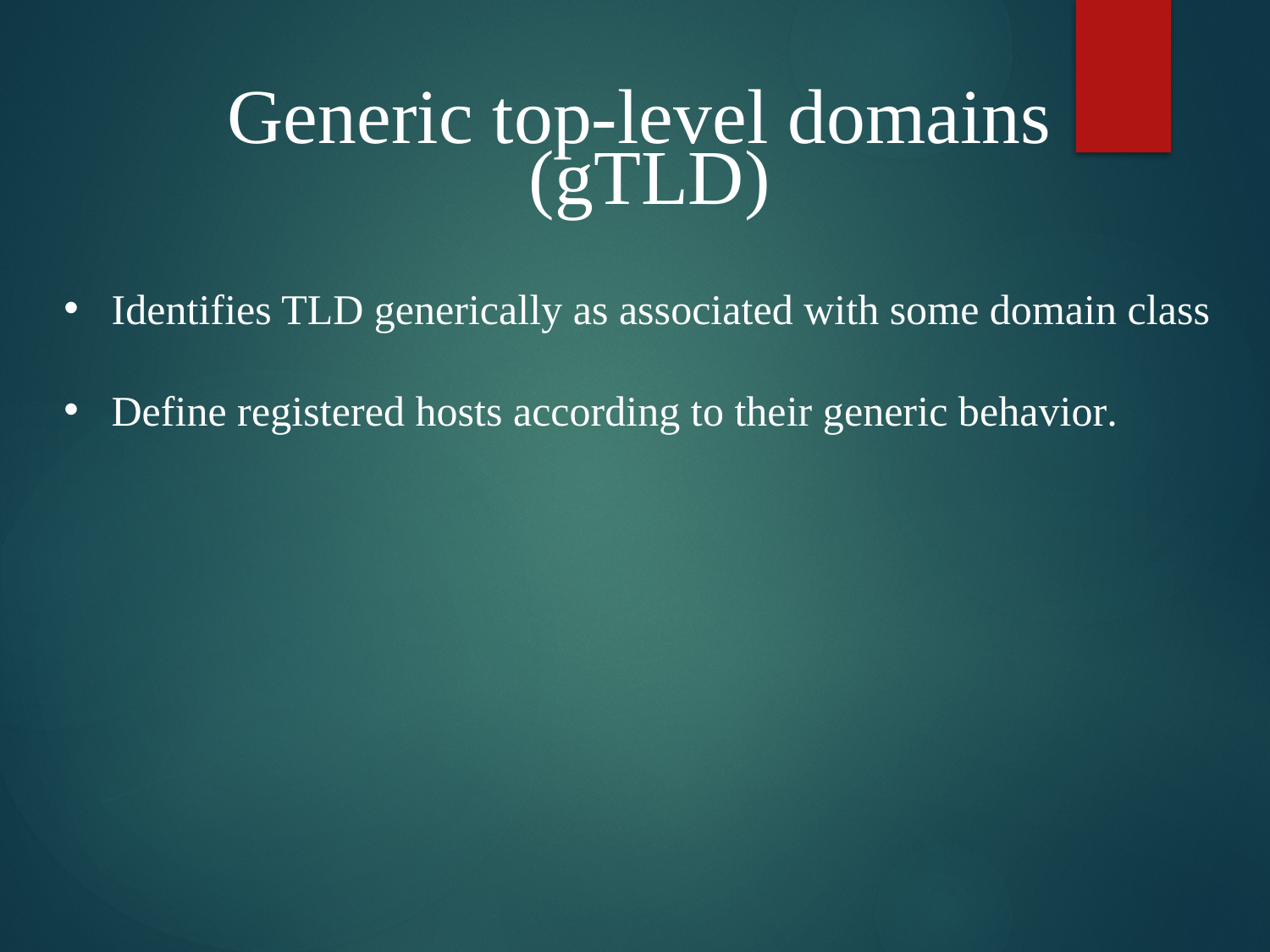

Generic top-level domains
(gTLD)

Identifies TLD generically as associated with some domain class

Define registered hosts according to their generic behavior.